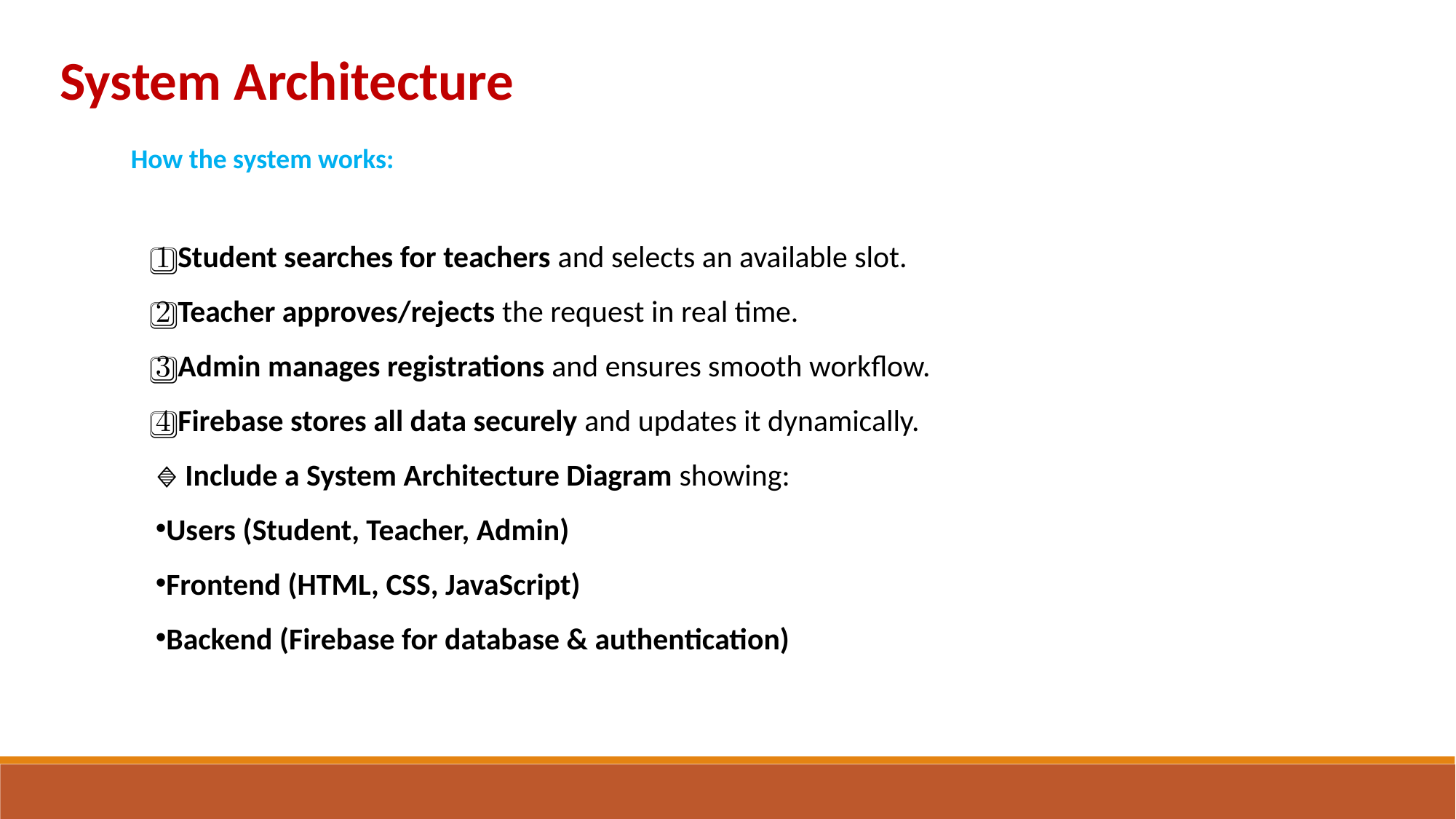

System Architecture
 How the system works:
1️⃣ Student searches for teachers and selects an available slot.
2️⃣ Teacher approves/rejects the request in real time.
3️⃣ Admin manages registrations and ensures smooth workflow.
4️⃣ Firebase stores all data securely and updates it dynamically.
🔹 Include a System Architecture Diagram showing:
Users (Student, Teacher, Admin)
Frontend (HTML, CSS, JavaScript)
Backend (Firebase for database & authentication)